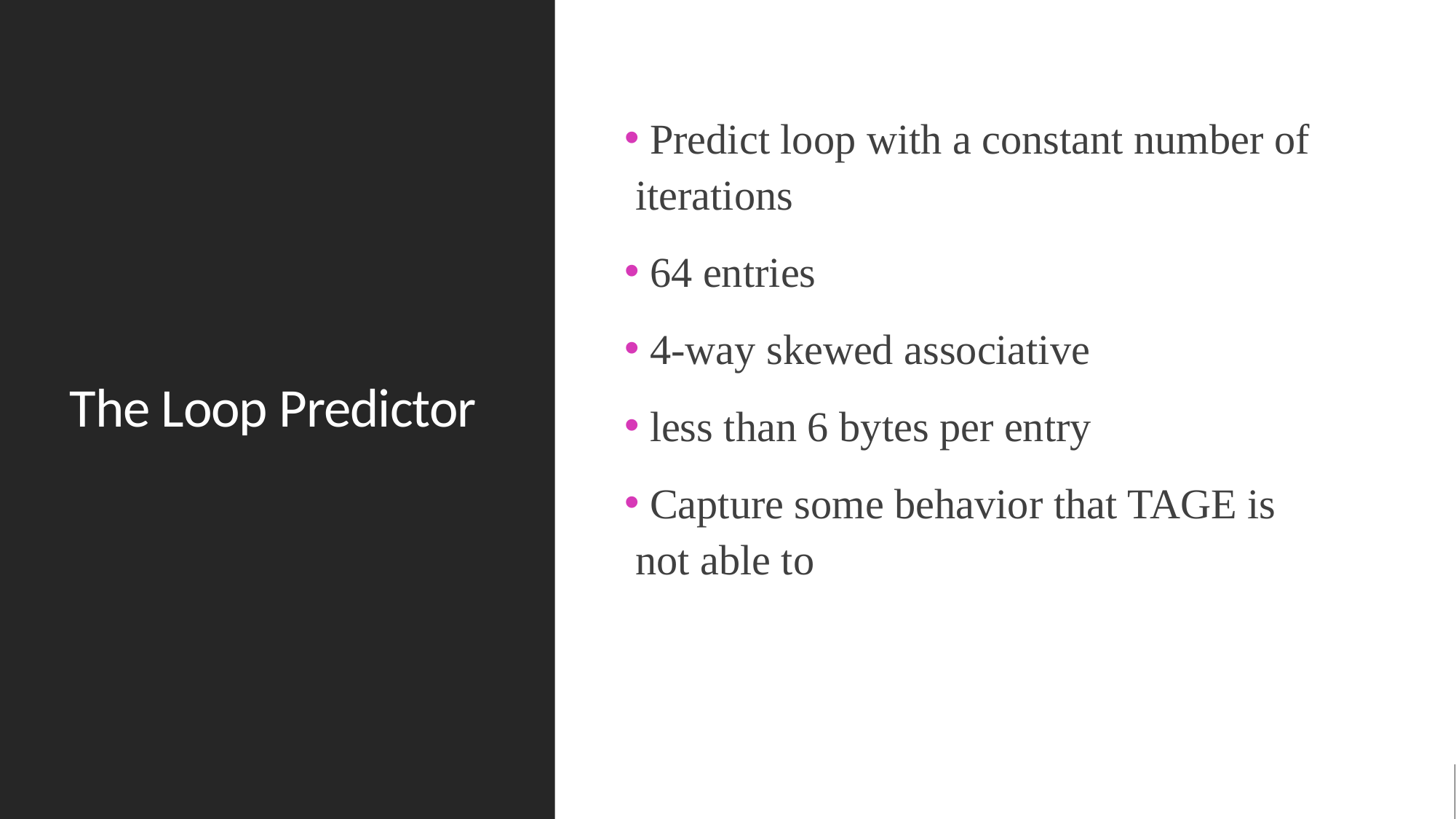

# The Loop Predictor
 Predict loop with a constant number of iterations
 64 entries
 4-way skewed associative
 less than 6 bytes per entry
 Capture some behavior that TAGE is not able to